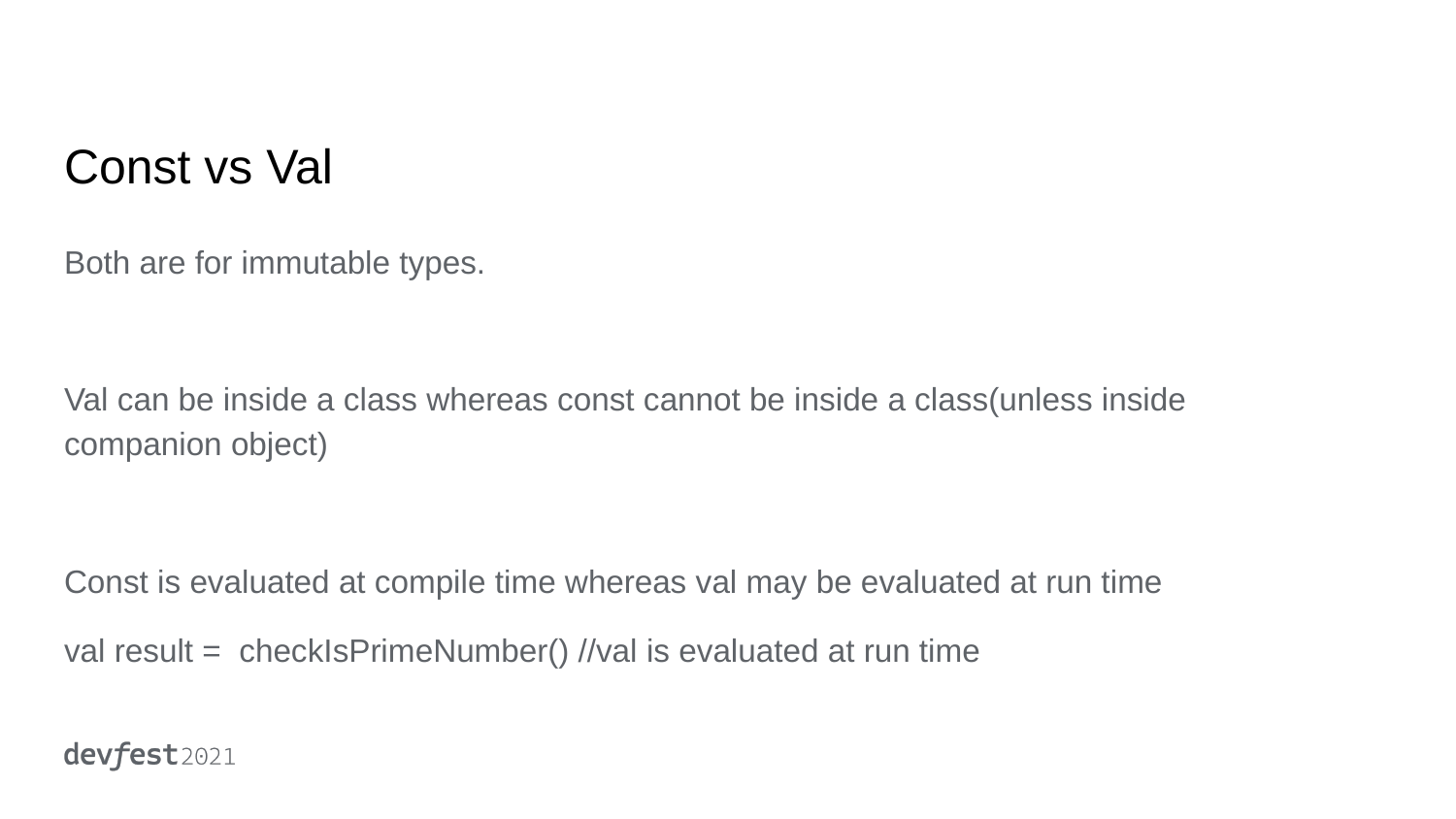

# Const vs Val
Both are for immutable types.

Val can be inside a class whereas const cannot be inside a class(unless inside companion object)

Const is evaluated at compile time whereas val may be evaluated at run time
val result =  checkIsPrimeNumber() //val is evaluated at run time